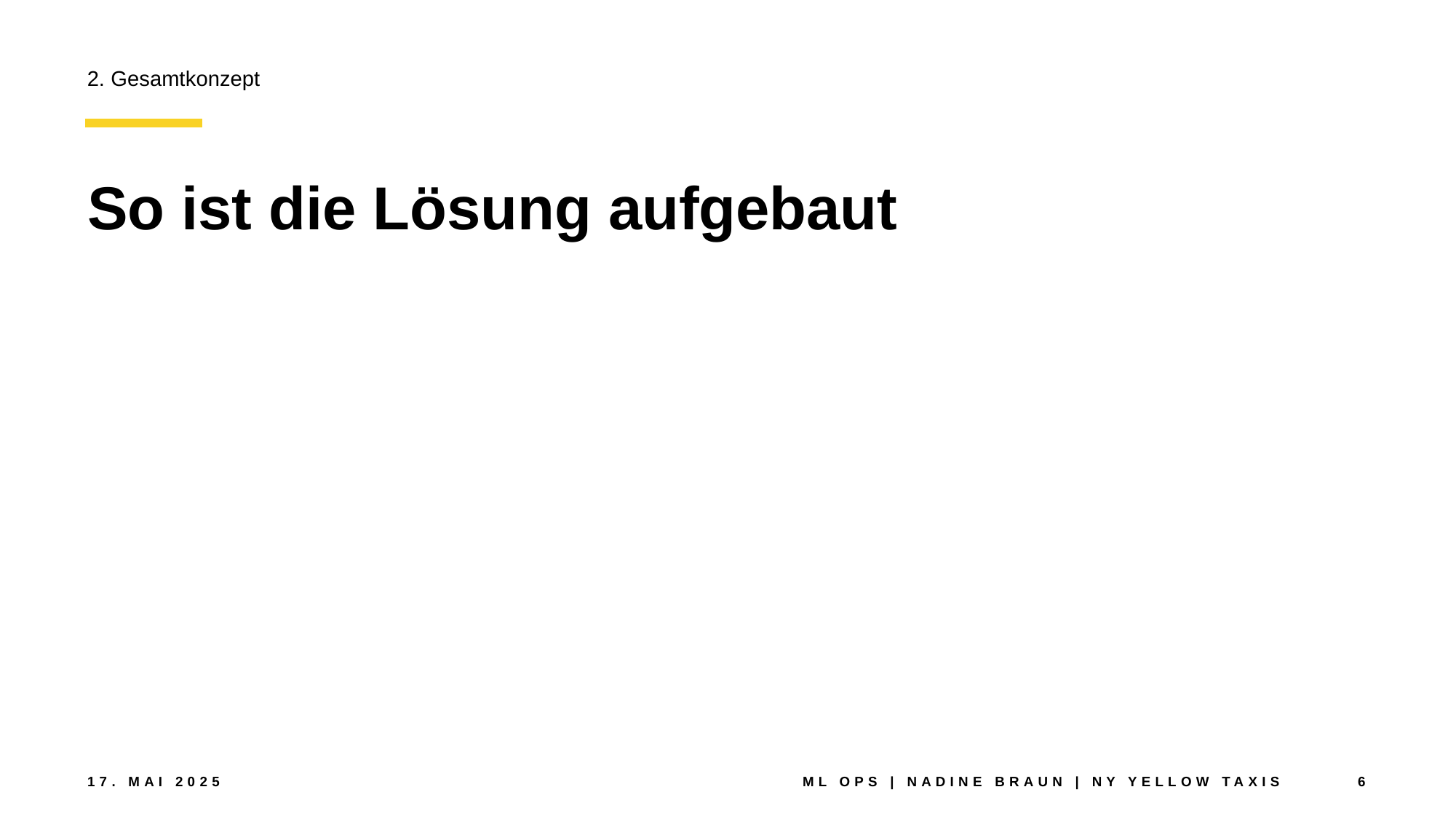

2. Gesamtkonzept
# So ist die Lösung aufgebaut

17. Mai 2025
ML Ops | Nadine Braun | NY Yellow Taxis
6